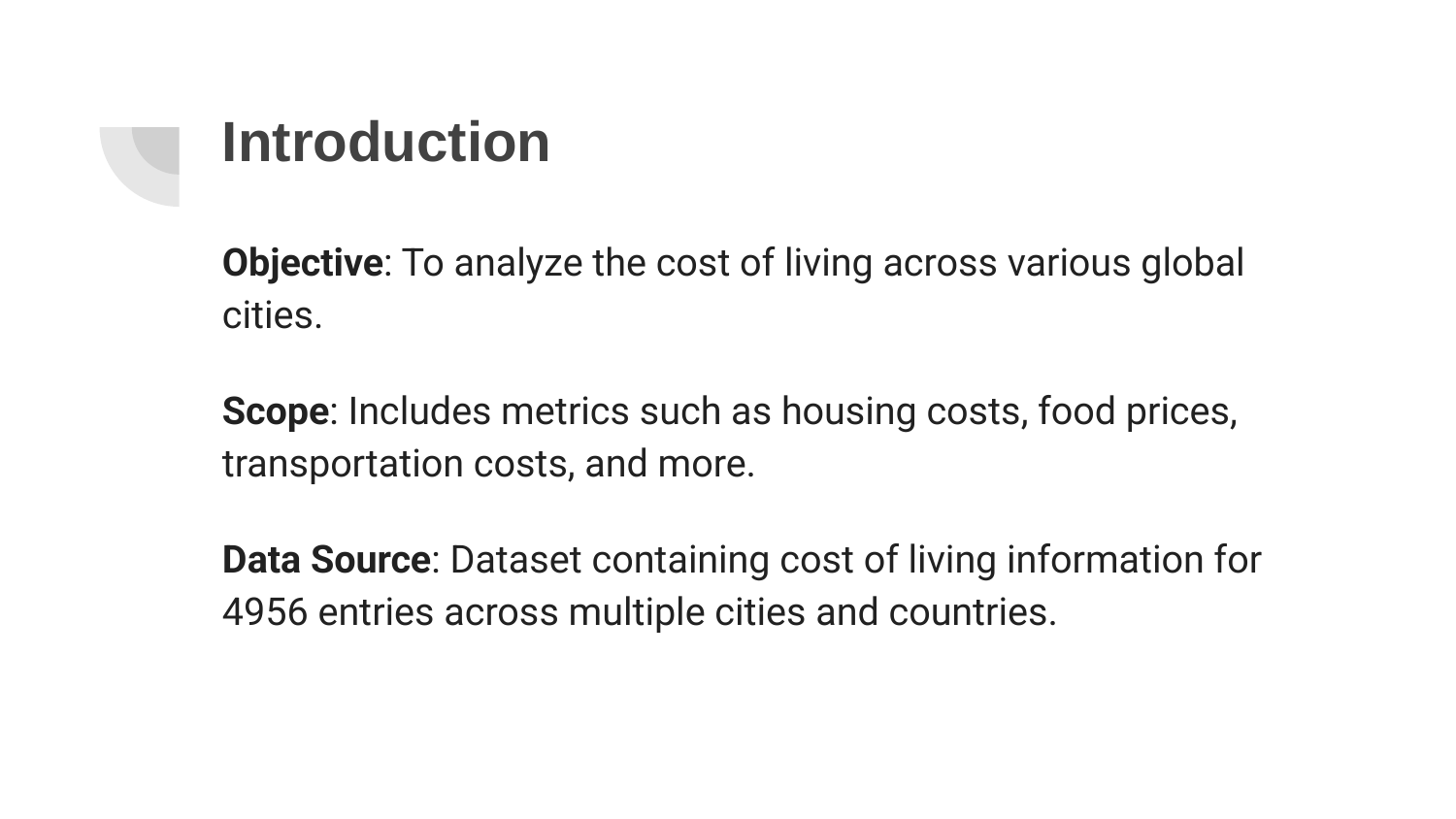

# Introduction
Objective: To analyze the cost of living across various global cities.
Scope: Includes metrics such as housing costs, food prices, transportation costs, and more.
Data Source: Dataset containing cost of living information for 4956 entries across multiple cities and countries.